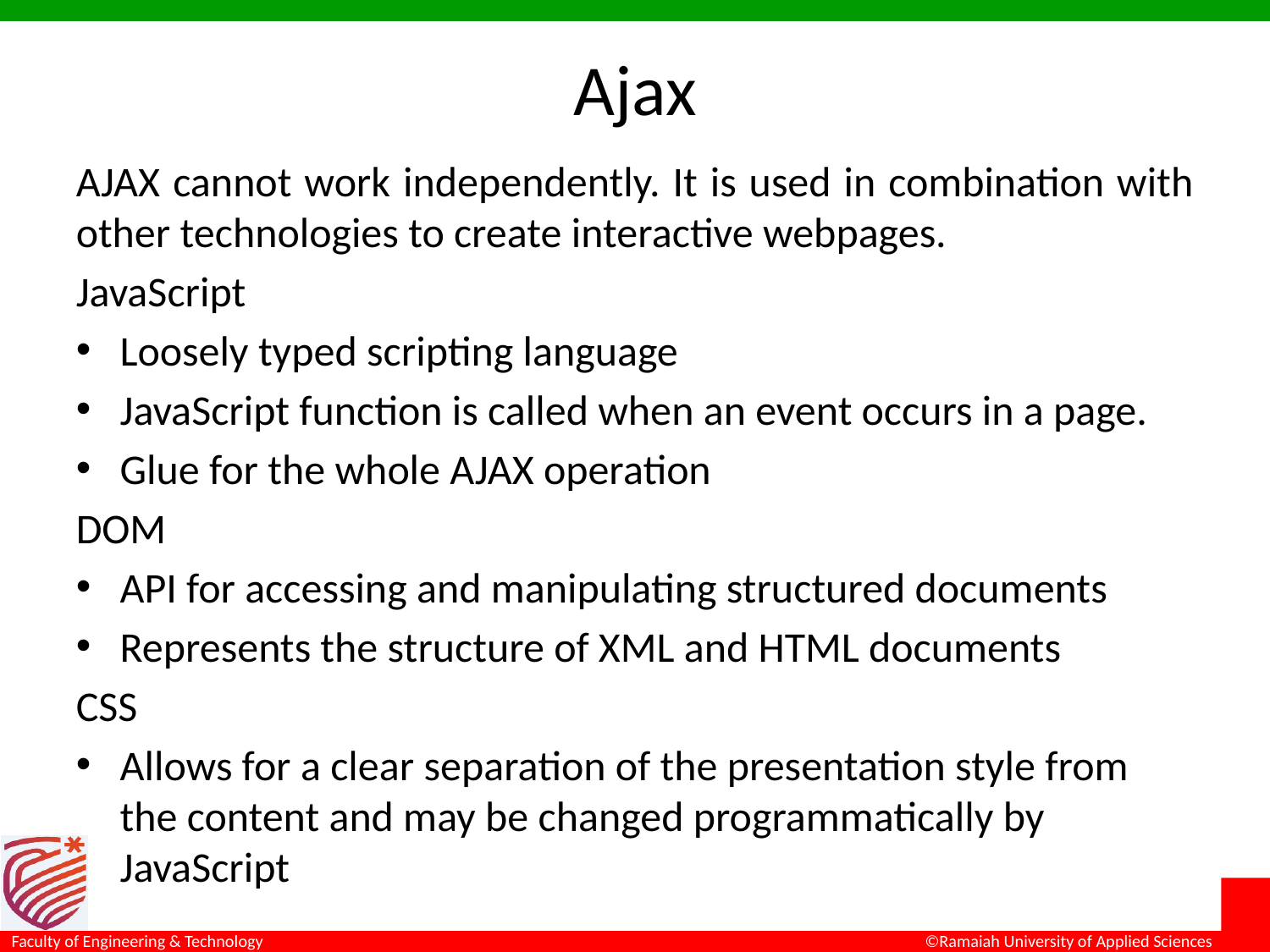

# Ajax
AJAX cannot work independently. It is used in combination with other technologies to create interactive webpages.
JavaScript
Loosely typed scripting language
JavaScript function is called when an event occurs in a page.
Glue for the whole AJAX operation
DOM
API for accessing and manipulating structured documents
Represents the structure of XML and HTML documents
CSS
Allows for a clear separation of the presentation style from the content and may be changed programmatically by JavaScript